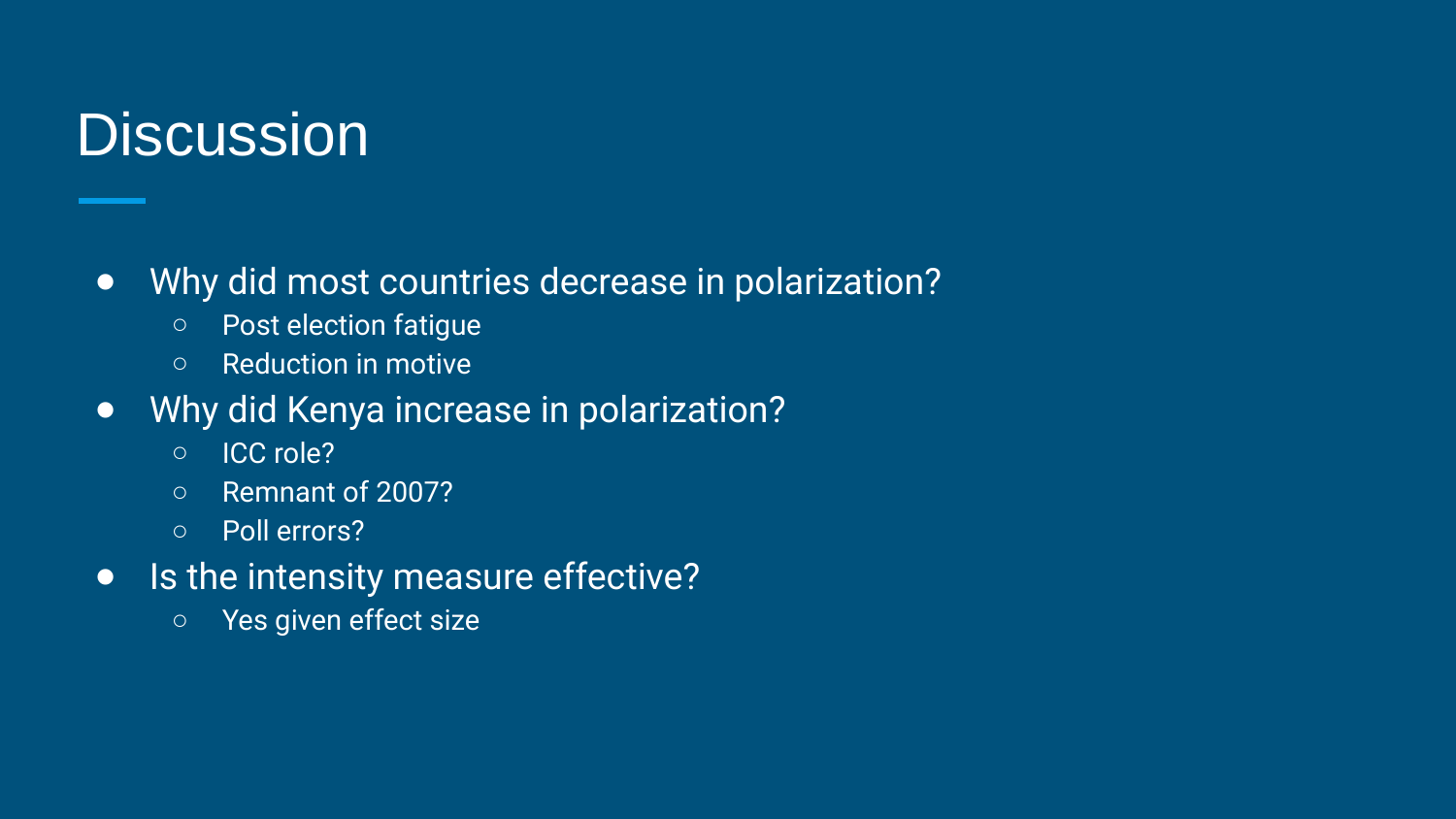

# Discussion
Why did most countries decrease in polarization?
Post election fatigue
Reduction in motive
Why did Kenya increase in polarization?
ICC role?
Remnant of 2007?
Poll errors?
Is the intensity measure effective?
Yes given effect size